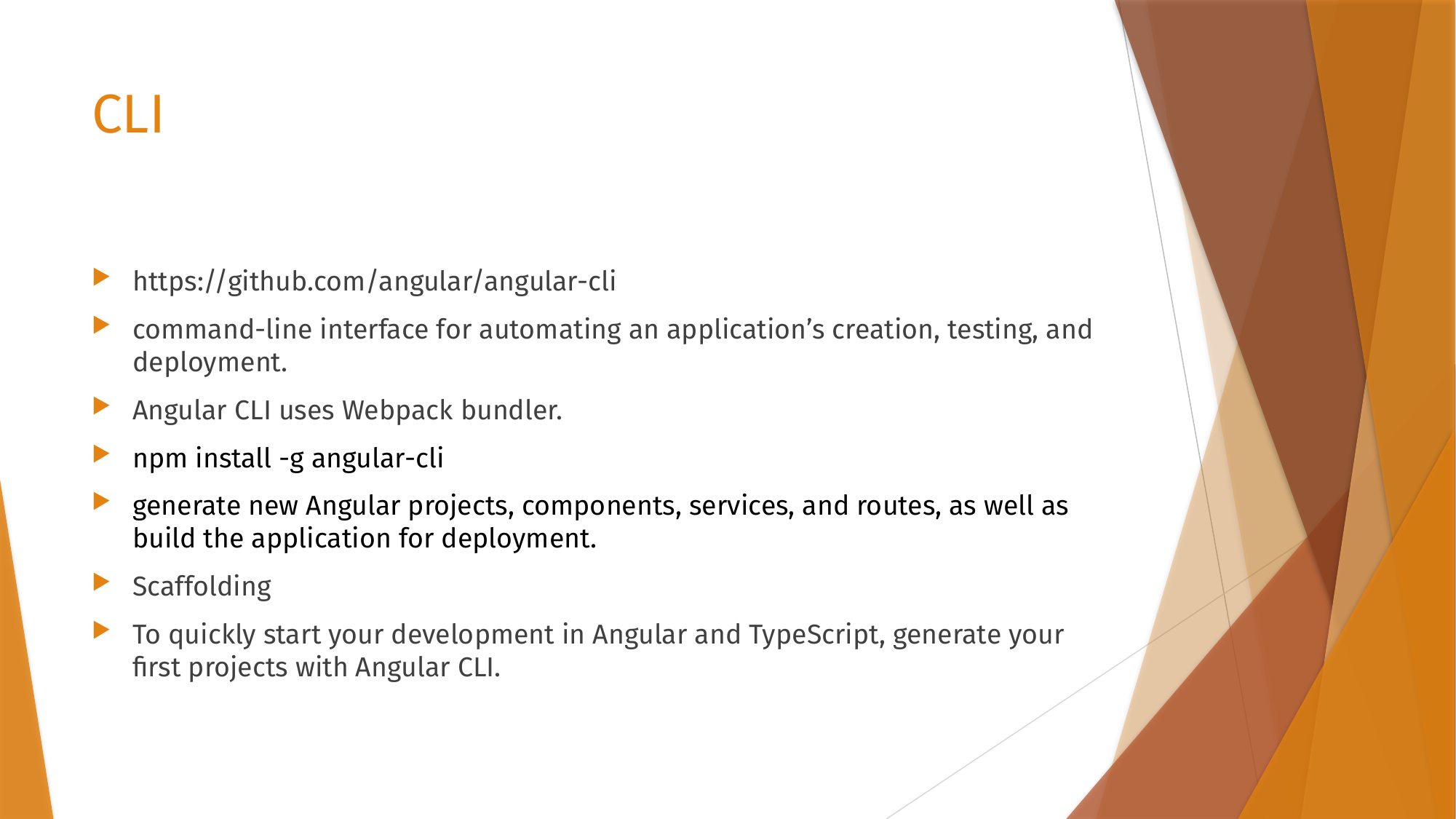

# CLI
https://github.com/angular/angular-cli
command-line interface for automating an application’s creation, testing, and deployment.
Angular CLI uses Webpack bundler.
npm install -g angular-cli
generate new Angular projects, components, services, and routes, as well as build the application for deployment.
Scaffolding
To quickly start your development in Angular and TypeScript, generate your first projects with Angular CLI.